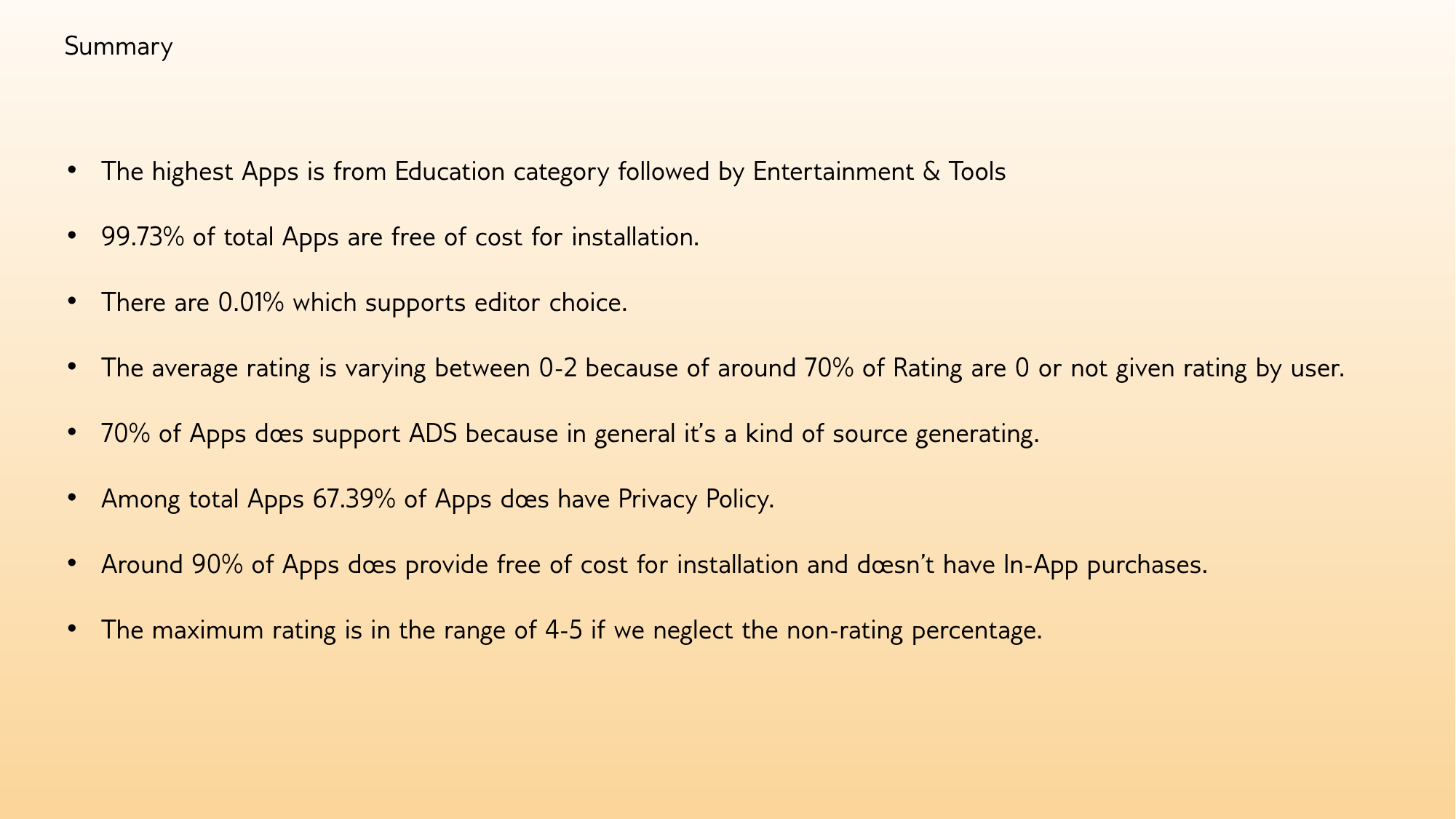

Summary
The highest Apps is from Education category followed by Entertainment & Tools
99.73% of total Apps are free of cost for installation.
There are 0.01% which supports editor choice.
The average rating is varying between 0-2 because of around 70% of Rating are 0 or not given rating by user.
70% of Apps does support ADS because in general it’s a kind of source generating.
Among total Apps 67.39% of Apps does have Privacy Policy.
Around 90% of Apps does provide free of cost for installation and doesn’t have In-App purchases.
The maximum rating is in the range of 4-5 if we neglect the non-rating percentage.